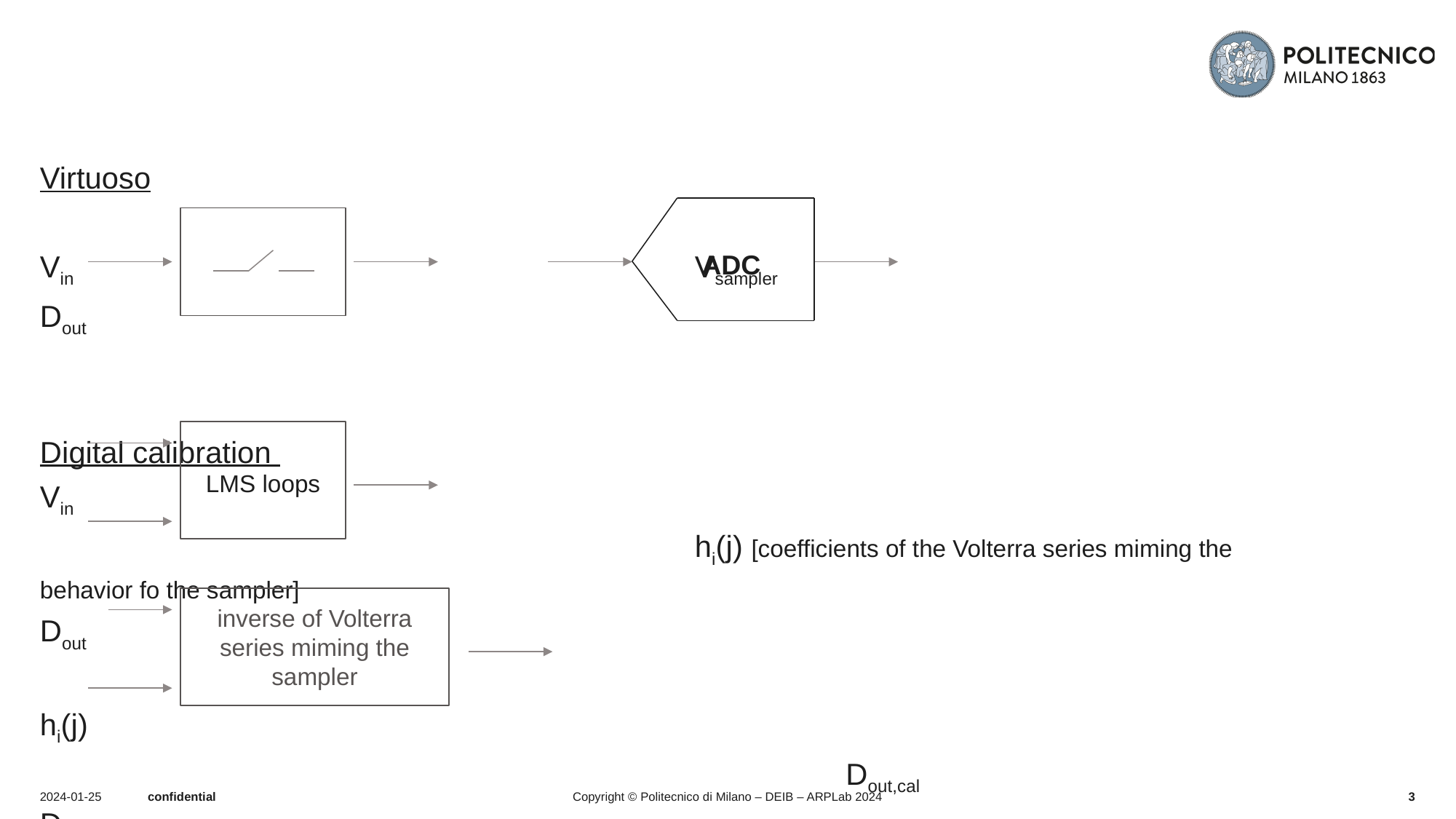

#
Virtuoso

Vin 						Vsampler					       Dout

Digital calibration
Vin
						hi(j) [coefficients of the Volterra series miming the behavior fo the sampler]
Dout

hi(j)
							     Dout,cal
Dout

ADC
LMS loops
inverse of Volterra series miming the sampler